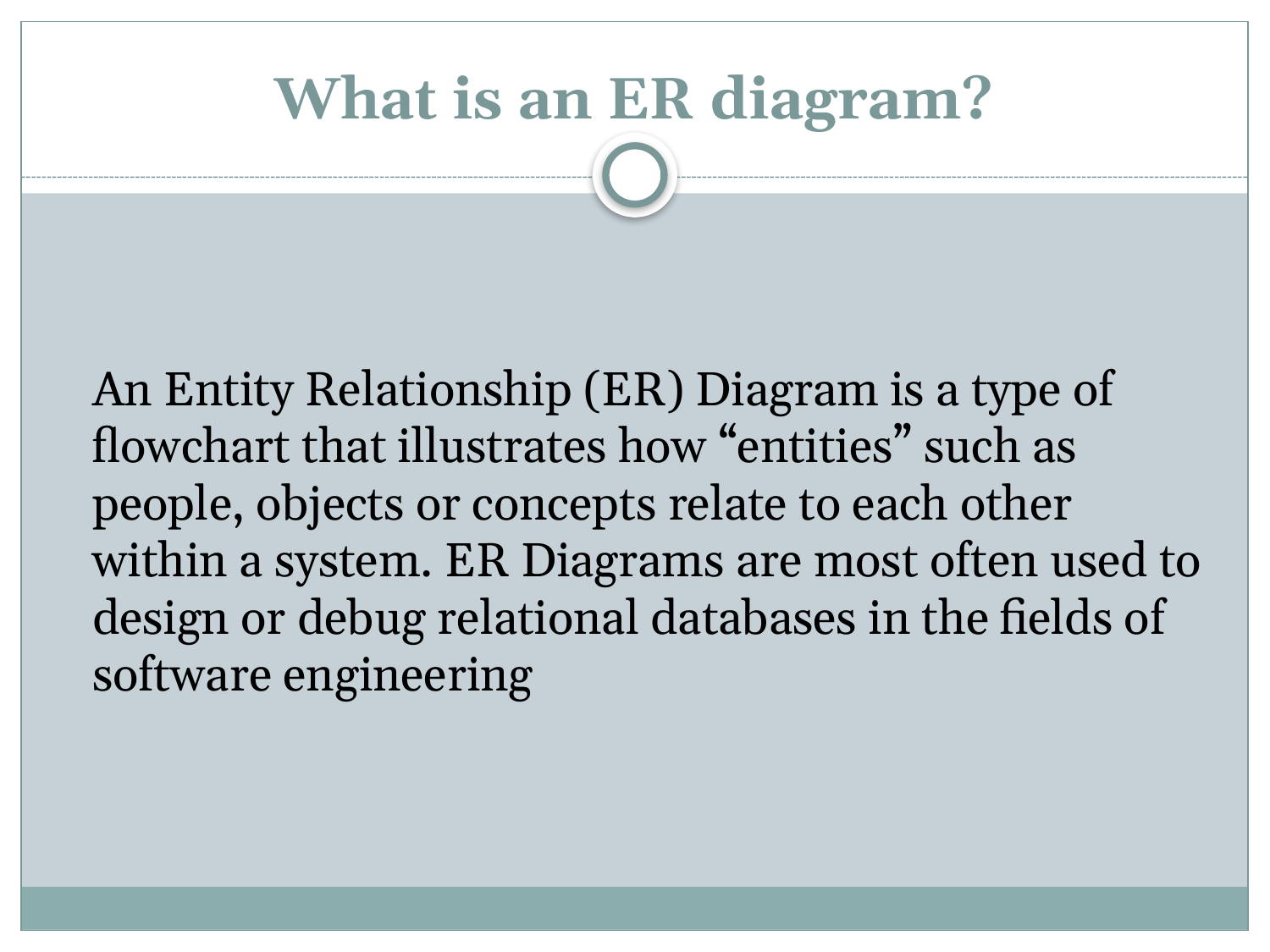

# What is an ER diagram?
	An Entity Relationship (ER) Diagram is a type of flowchart that illustrates how “entities” such as people, objects or concepts relate to each other within a system. ER Diagrams are most often used to design or debug relational databases in the fields of software engineering